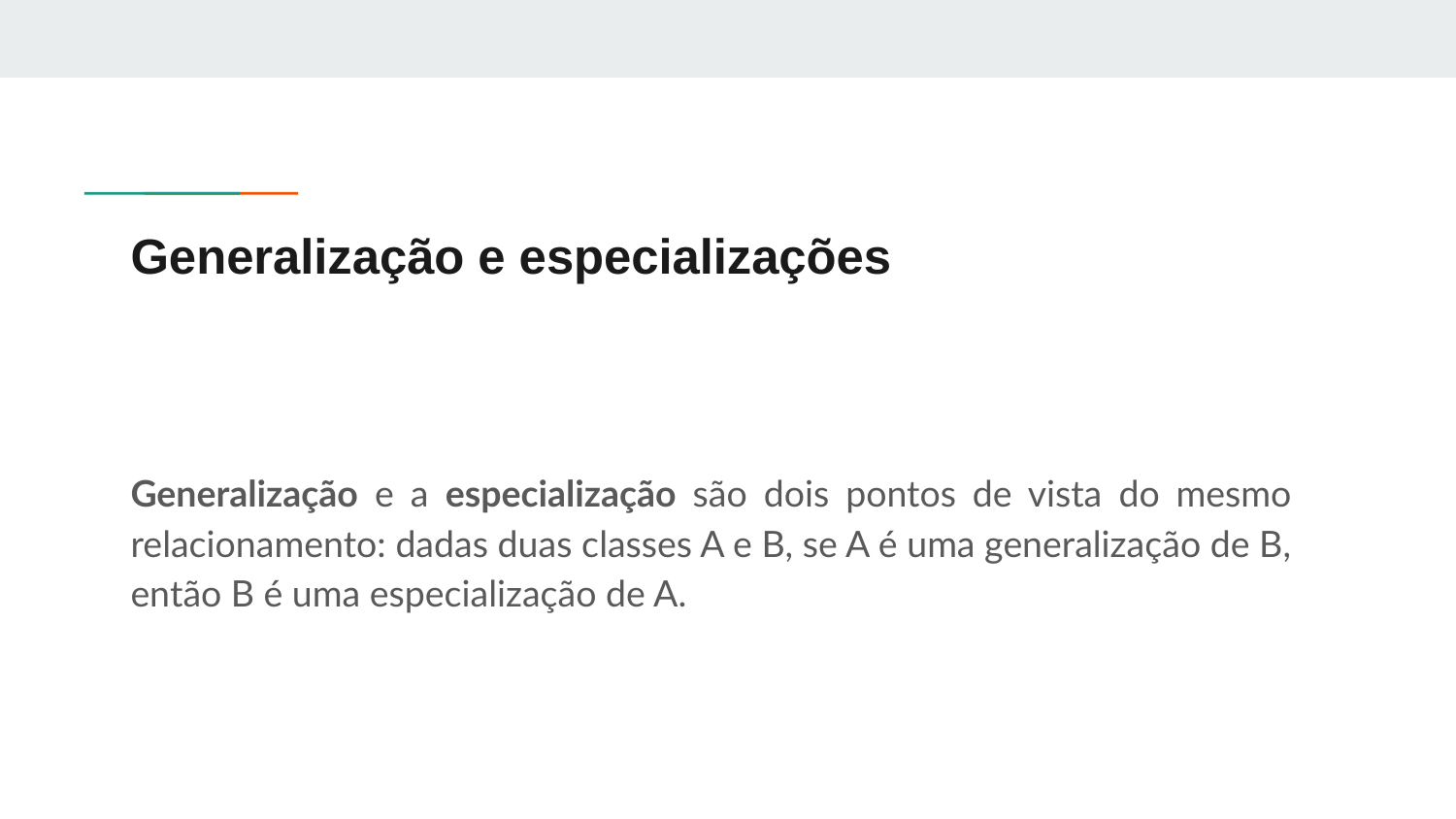

# Generalização e especializações
Generalização e a especialização são dois pontos de vista do mesmo relacionamento: dadas duas classes A e B, se A é uma generalização de B, então B é uma especialização de A.